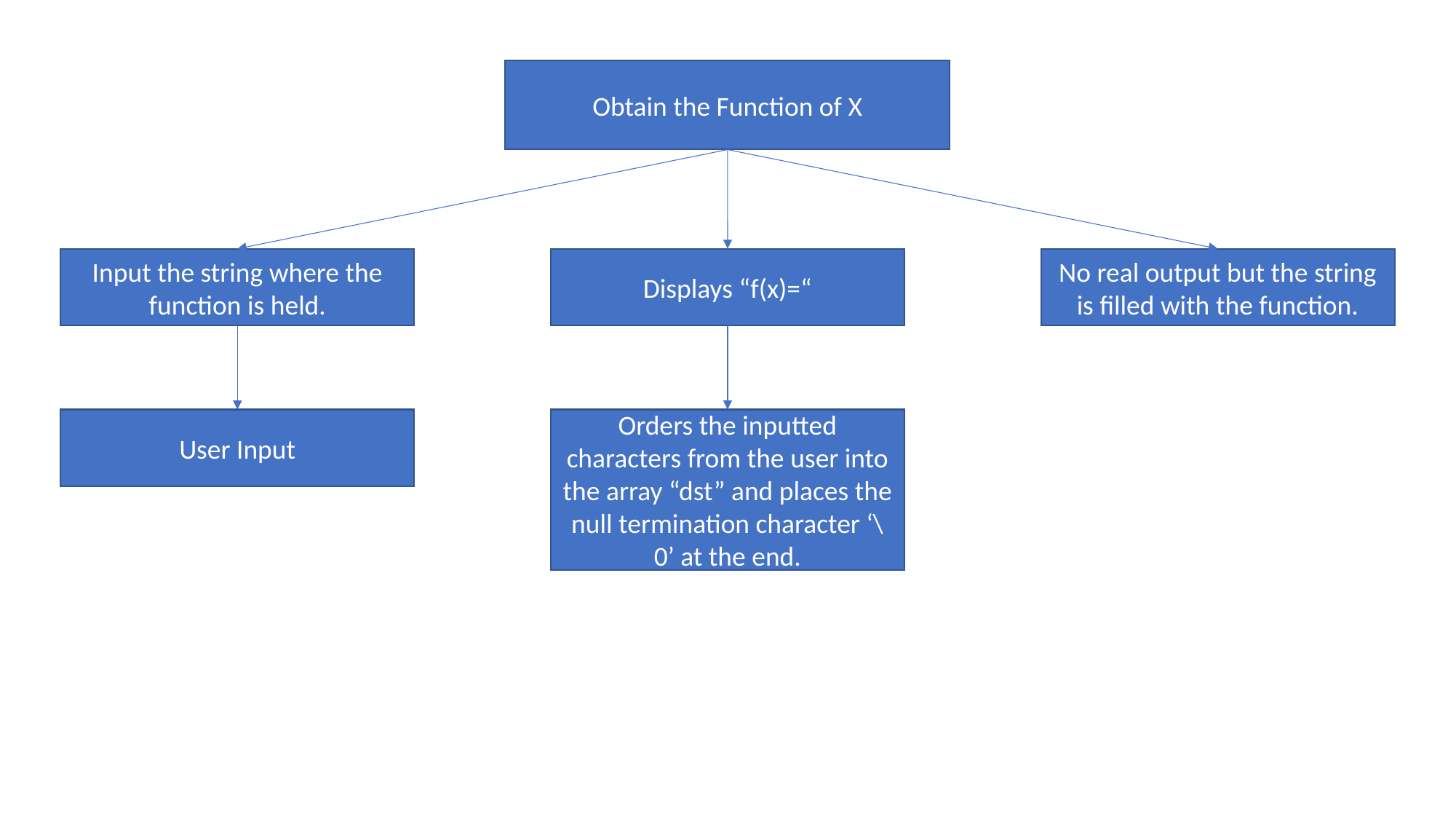

Obtain the Function of X
No real output but the string is filled with the function.
Input the string where the function is held.
Displays “f(x)=“
User Input
Orders the inputted characters from the user into the array “dst” and places the null termination character ‘\0’ at the end.